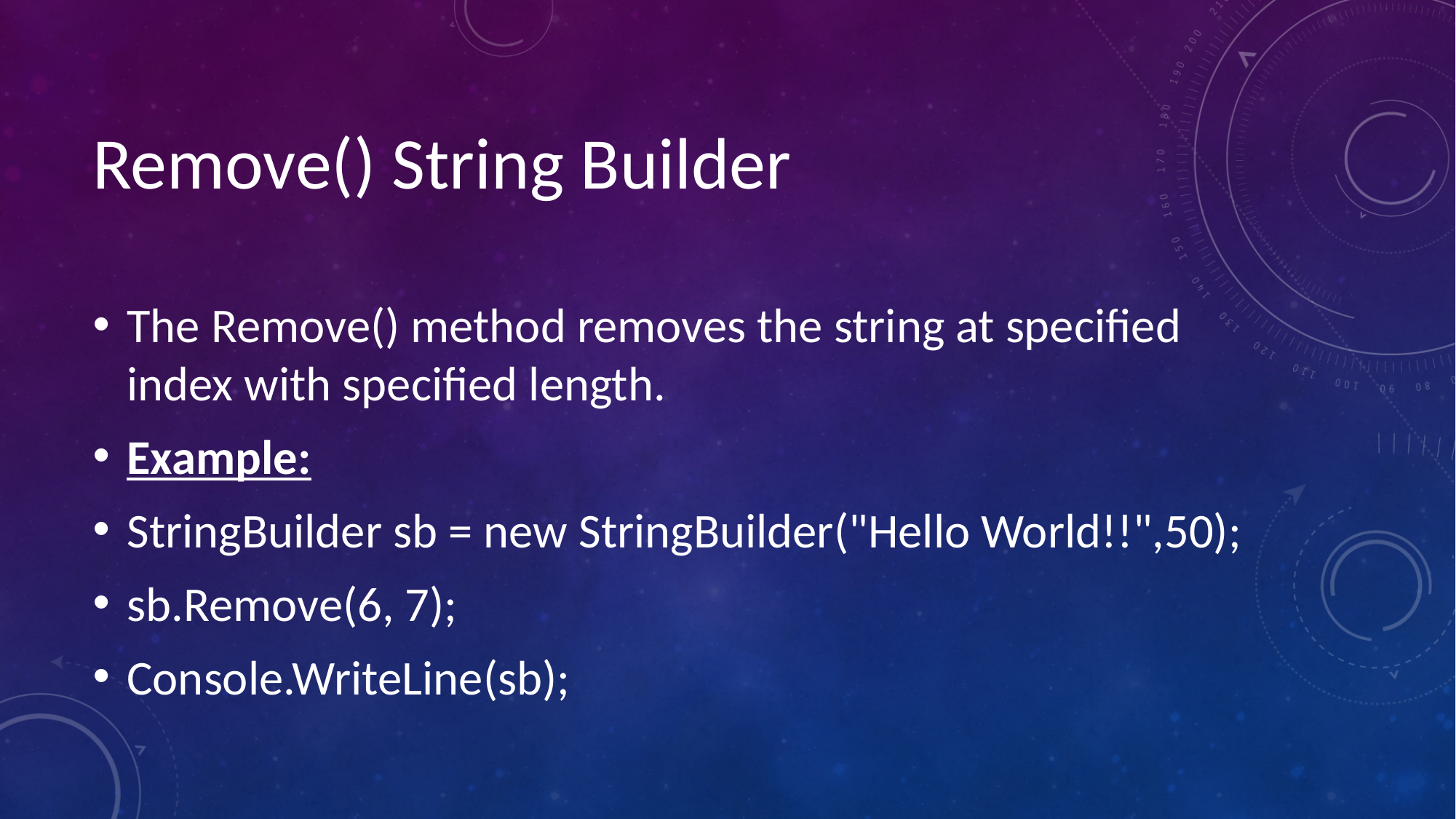

# Remove() String Builder
The Remove() method removes the string at specified index with specified length.
Example:
StringBuilder sb = new StringBuilder("Hello World!!",50);
sb.Remove(6, 7);
Console.WriteLine(sb);